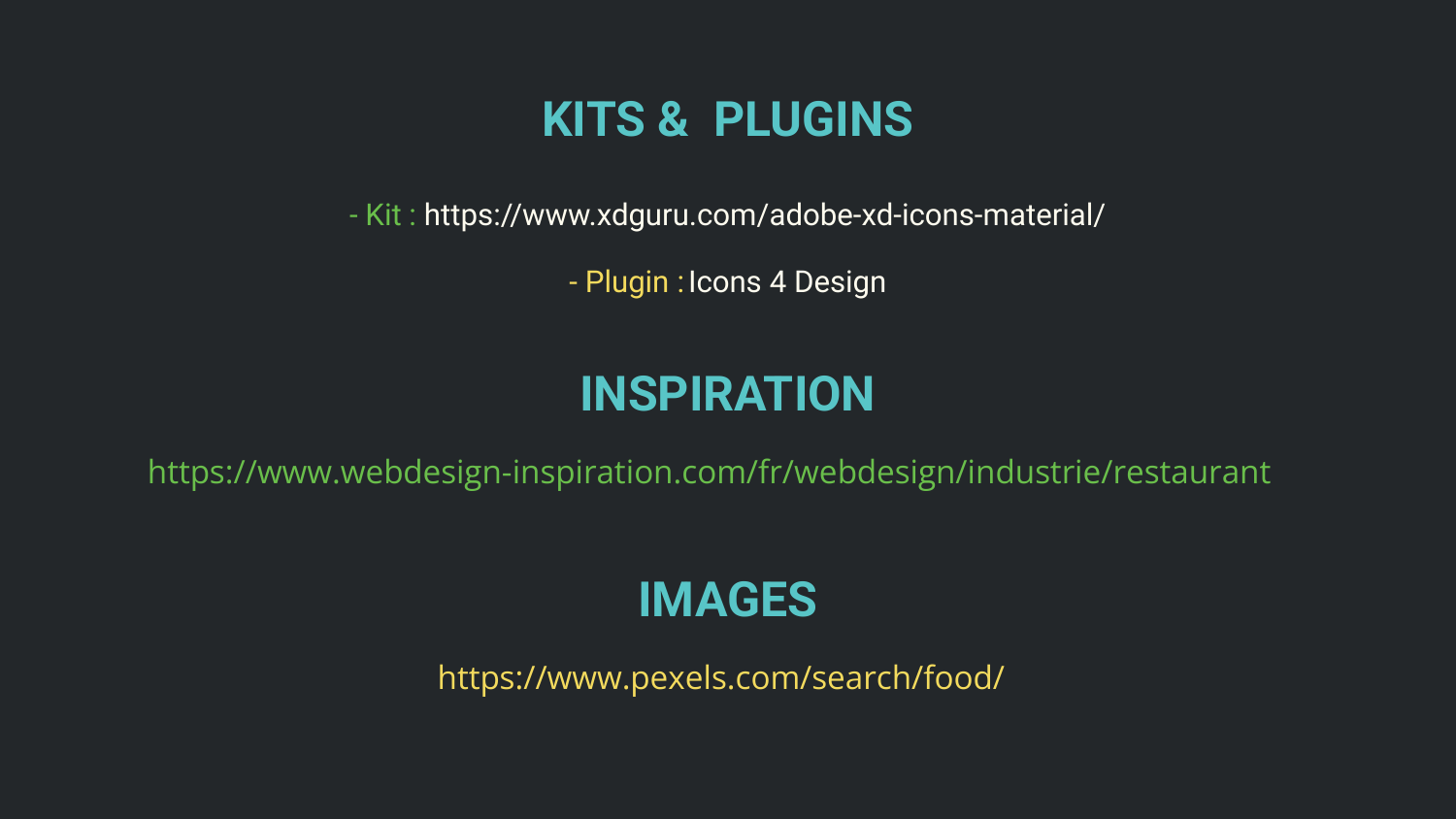

# KITS &  PLUGINS
- Kit : https://www.xdguru.com/adobe-xd-icons-material/
- Plugin : Icons 4 Design

INSPIRATION
https://www.webdesign-inspiration.com/fr/webdesign/industrie/restaurant
IMAGES
https://www.pexels.com/search/food/